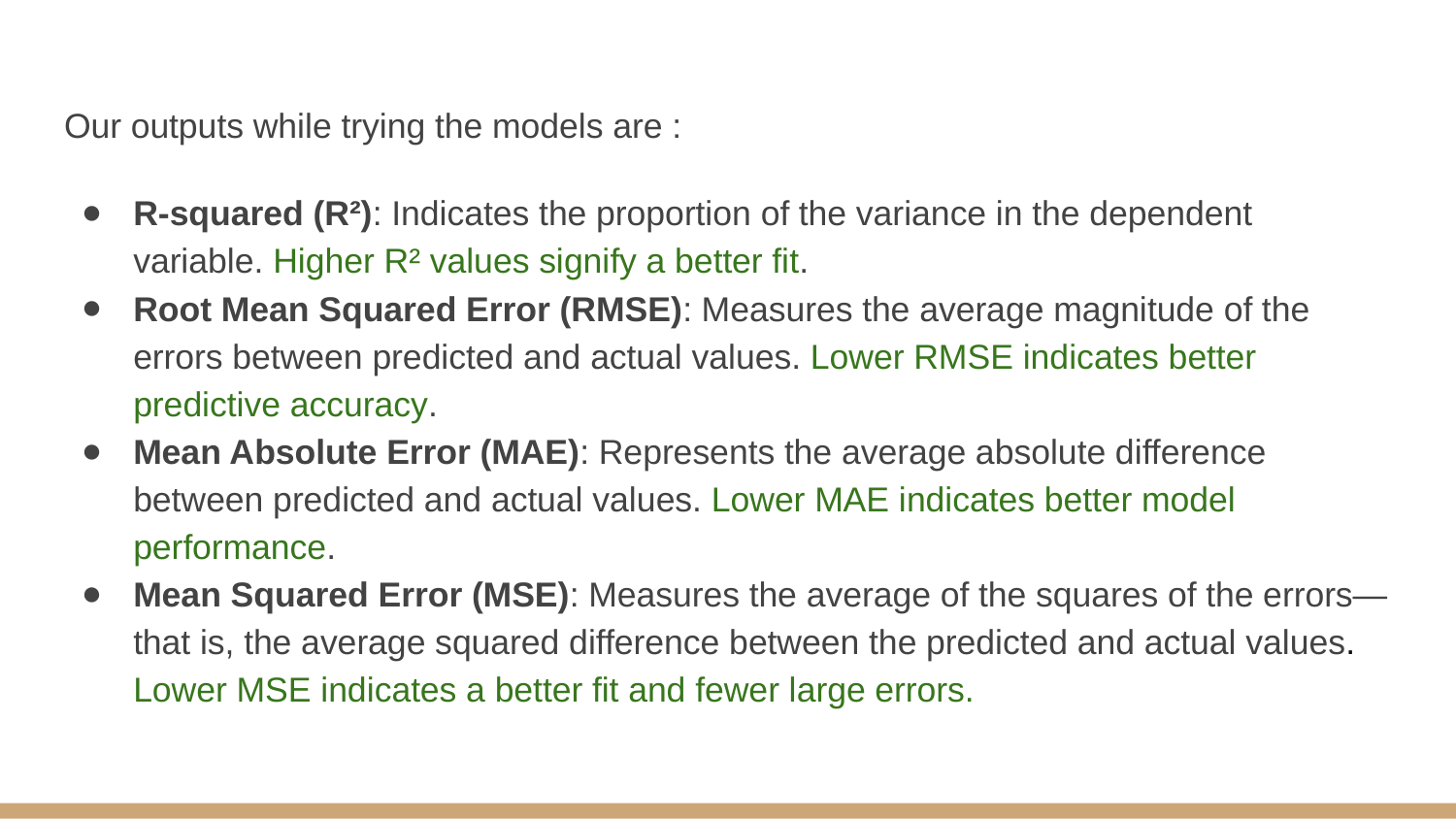

Our outputs while trying the models are :
R-squared (R²): Indicates the proportion of the variance in the dependent variable. Higher R² values signify a better fit.
Root Mean Squared Error (RMSE): Measures the average magnitude of the errors between predicted and actual values. Lower RMSE indicates better predictive accuracy.
Mean Absolute Error (MAE): Represents the average absolute difference between predicted and actual values. Lower MAE indicates better model performance.
Mean Squared Error (MSE): Measures the average of the squares of the errors—that is, the average squared difference between the predicted and actual values. Lower MSE indicates a better fit and fewer large errors.